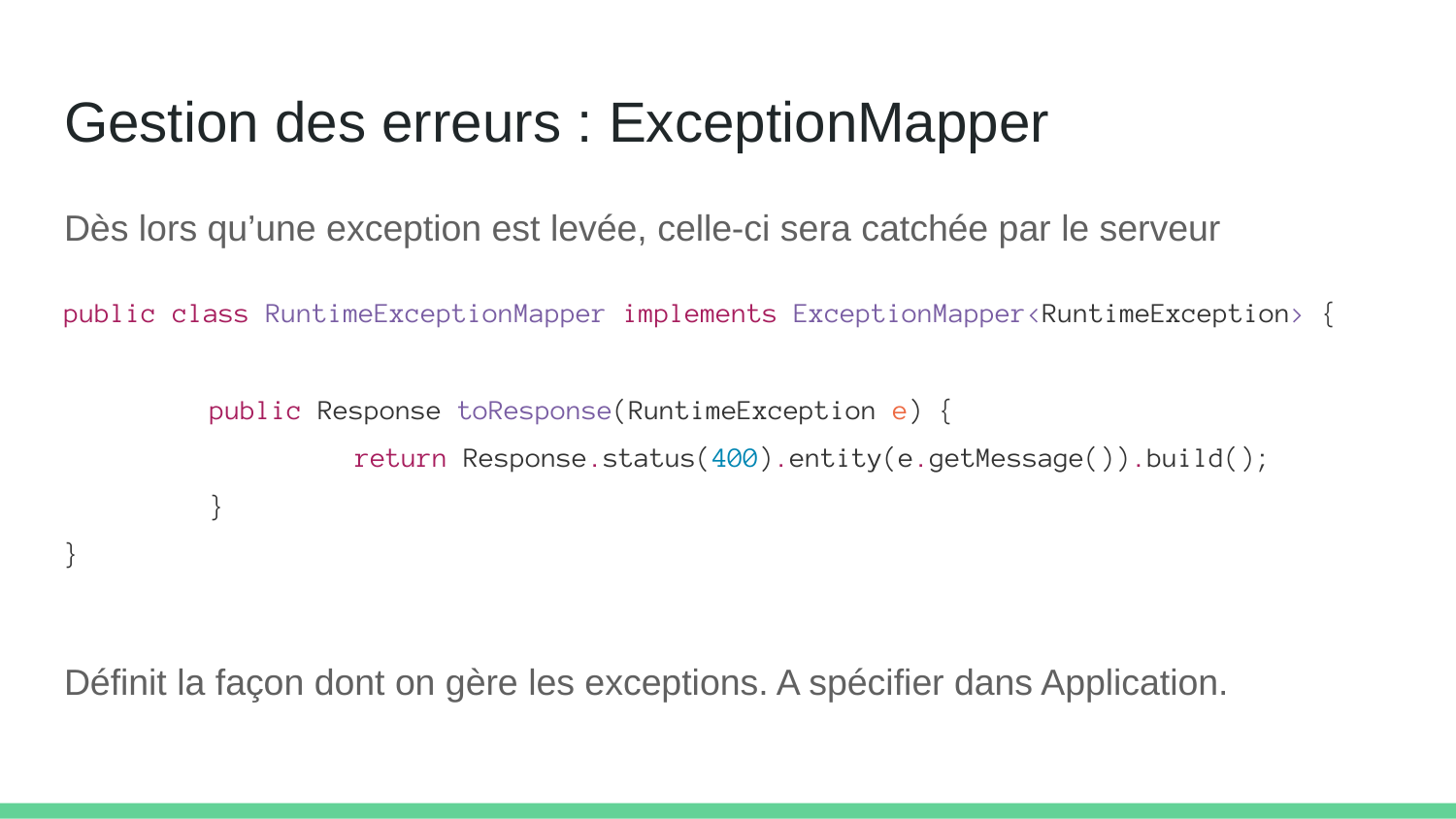

# Gestion des erreurs : ExceptionMapper
Dès lors qu’une exception est levée, celle-ci sera catchée par le serveur
public class RuntimeExceptionMapper implements ExceptionMapper<RuntimeException> {

	public Response toResponse(RuntimeException e) {
		return Response.status(400).entity(e.getMessage()).build();
	}
}

Définit la façon dont on gère les exceptions. A spécifier dans Application.